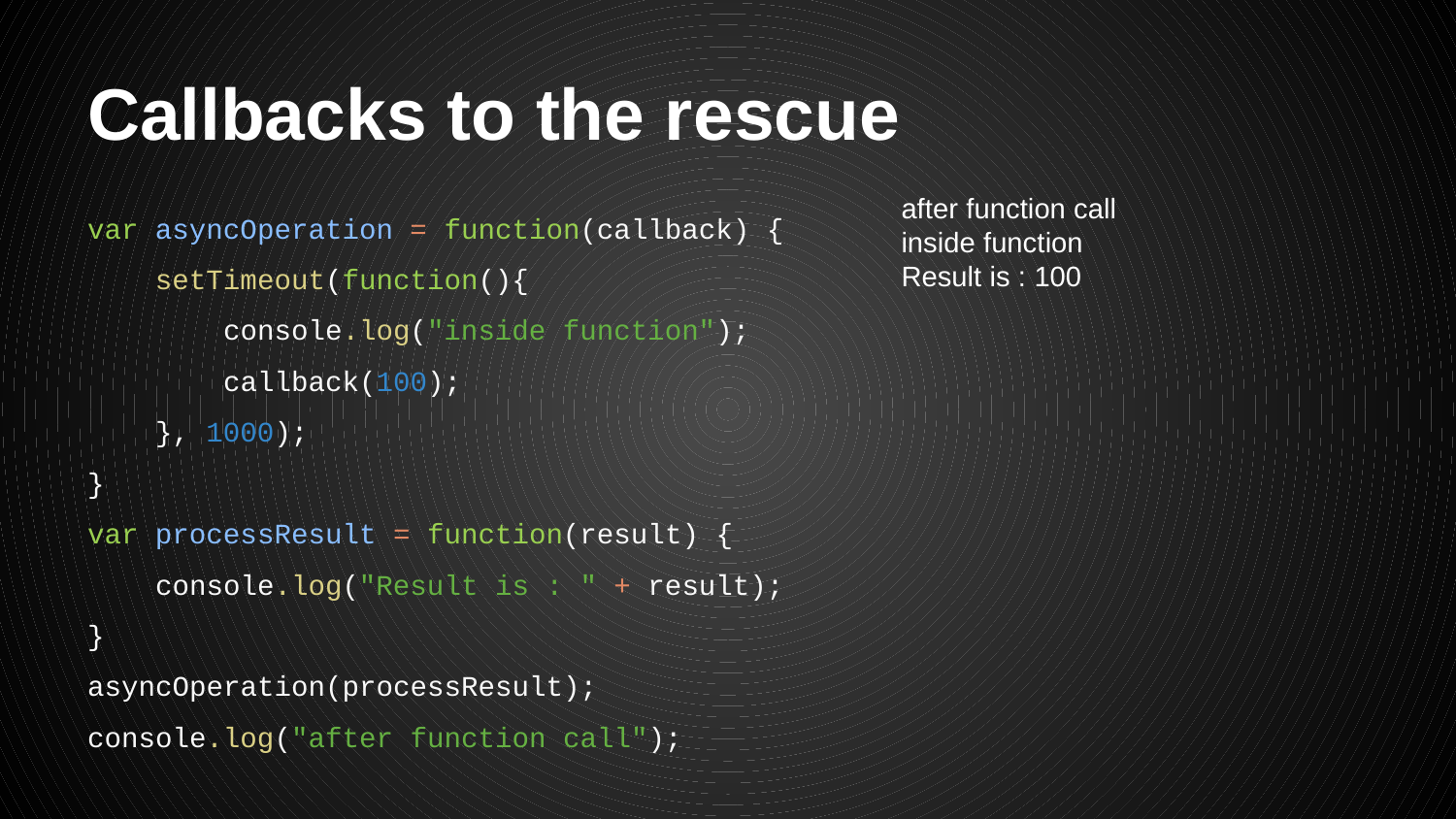

# Callbacks to the rescue
after function call
inside function
Result is : 100

var asyncOperation = function(callback) {
    setTimeout(function(){
        console.log("inside function");
        callback(100);
    }, 1000);
}
var processResult = function(result) {
    console.log("Result is : " + result);
}
asyncOperation(processResult);
console.log("after function call");